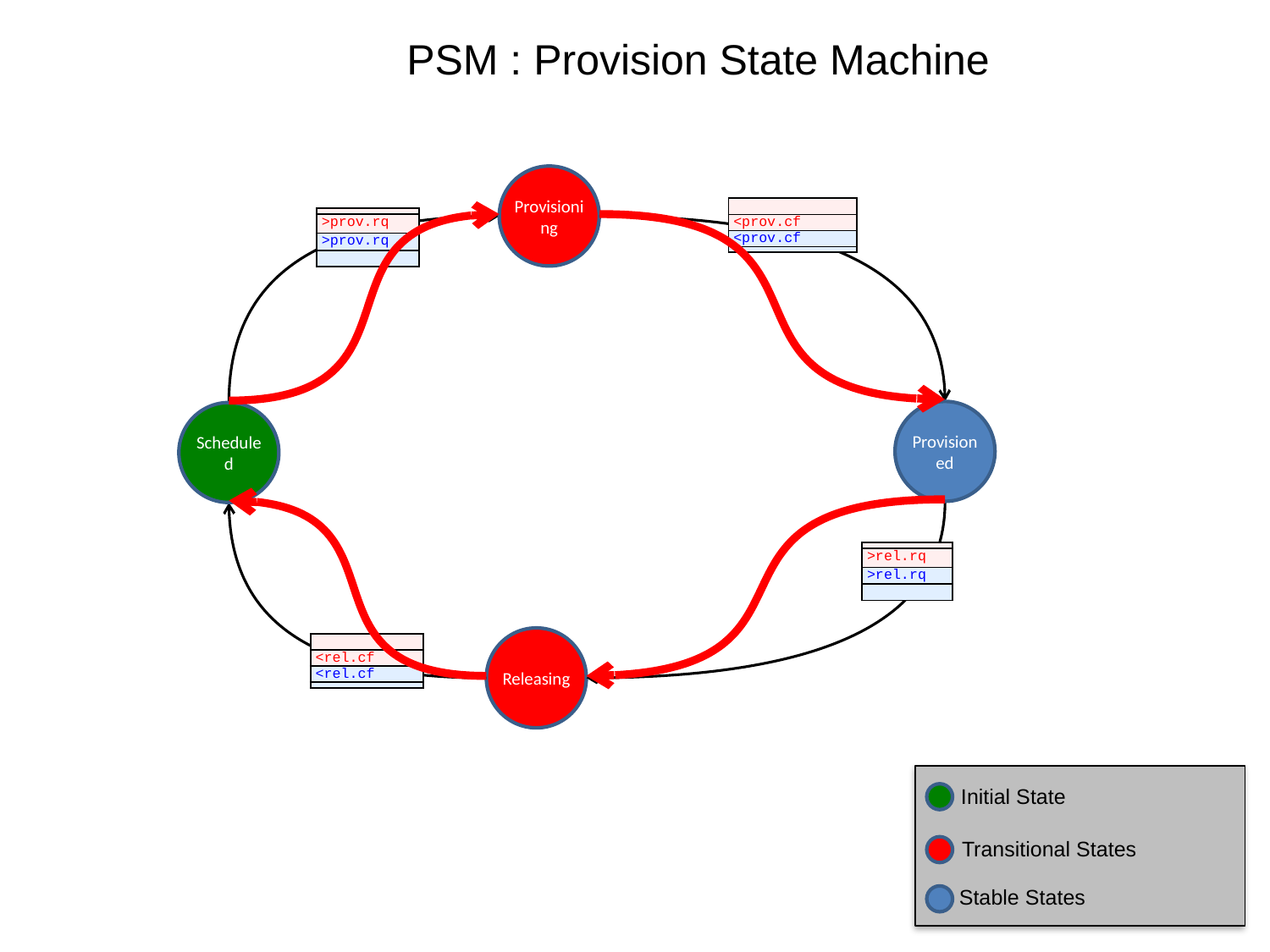

# PSM : Provision State Machine
Provisioning
|  |
| --- |
| <prov.cf |
| <prov.cf |
|  |
|  |
| --- |
| >prov.rq |
| >prov.rq |
|  |
Provisioned
Scheduled
|  |
| --- |
| >rel.rq |
| >rel.rq |
|  |
Releasing
|  |
| --- |
| <rel.cf |
| <rel.cf |
|  |

Initial State

Transitional States

Stable States

20
20